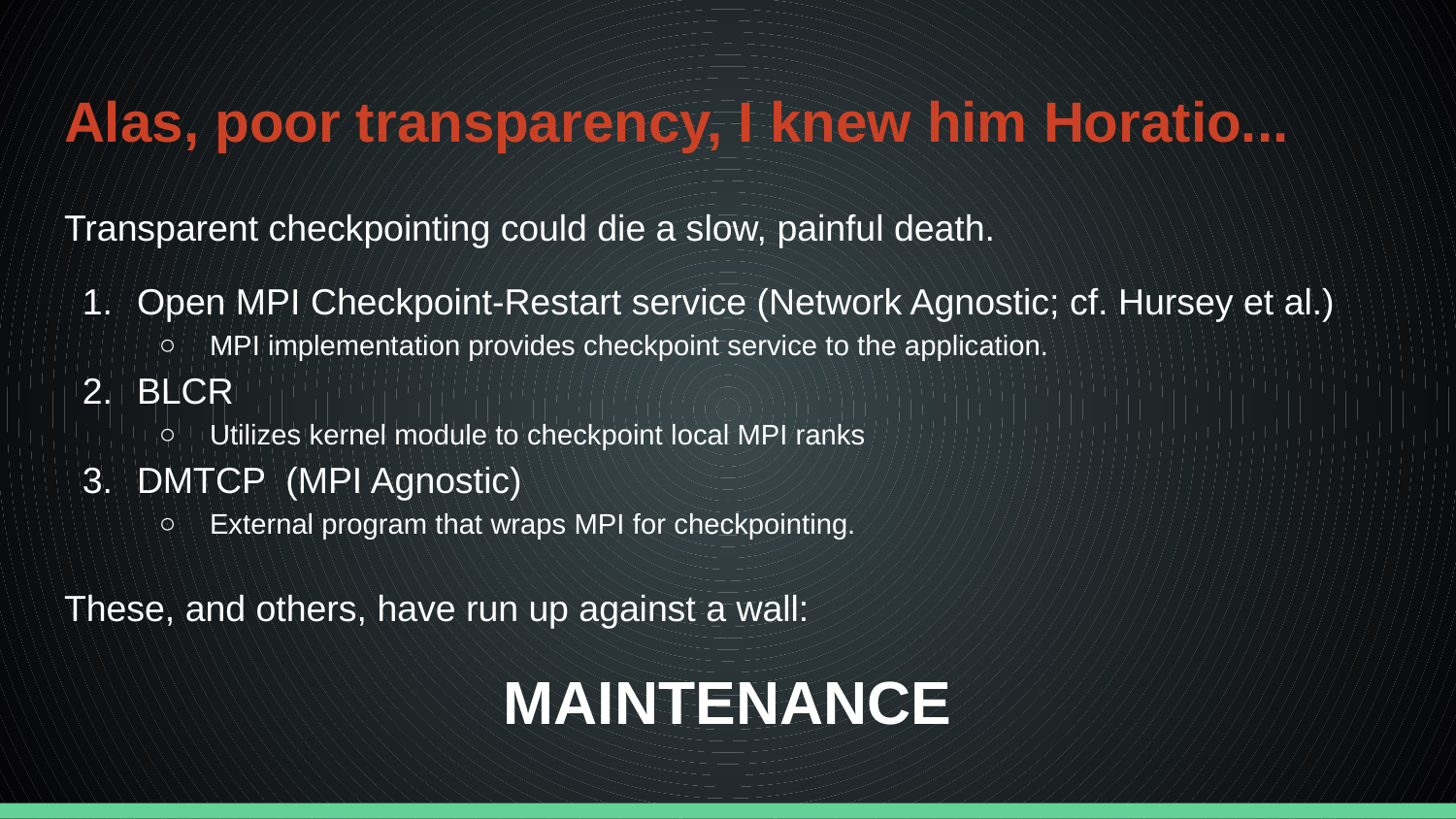

# Alas, poor transparency, I knew him Horatio...
Transparent checkpointing could die a slow, painful death.
Open MPI Checkpoint-Restart service (Network Agnostic; cf. Hursey et al.)
MPI implementation provides checkpoint service to the application.
BLCR
Utilizes kernel module to checkpoint local MPI ranks
DMTCP  (MPI Agnostic)
External program that wraps MPI for checkpointing.
These, and others, have run up against a wall:
MAINTENANCE